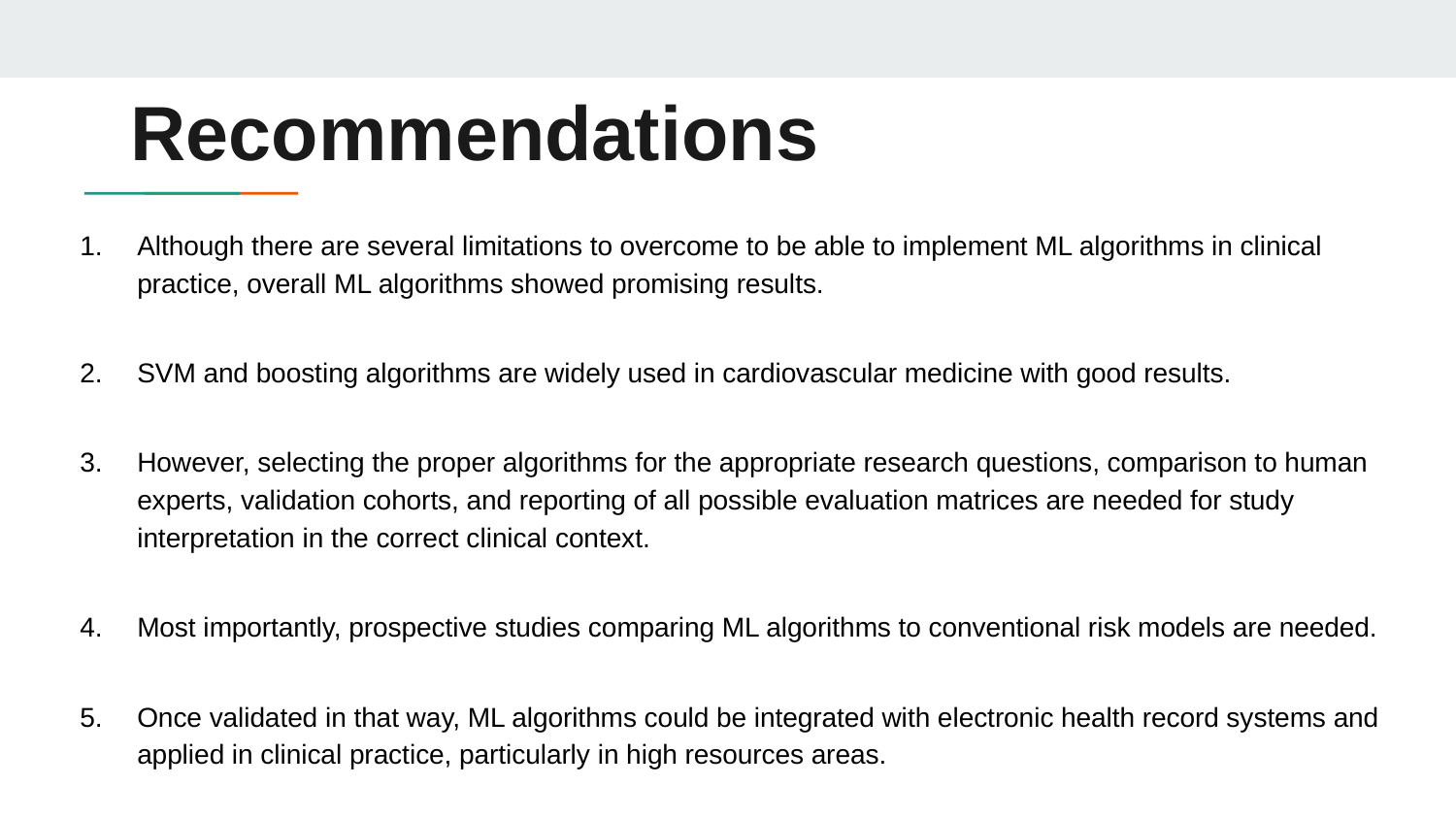

# Recommendations
Although there are several limitations to overcome to be able to implement ML algorithms in clinical practice, overall ML algorithms showed promising results.

SVM and boosting algorithms are widely used in cardiovascular medicine with good results.

However, selecting the proper algorithms for the appropriate research questions, comparison to human experts, validation cohorts, and reporting of all possible evaluation matrices are needed for study interpretation in the correct clinical context.

Most importantly, prospective studies comparing ML algorithms to conventional risk models are needed.

Once validated in that way, ML algorithms could be integrated with electronic health record systems and applied in clinical practice, particularly in high resources areas.